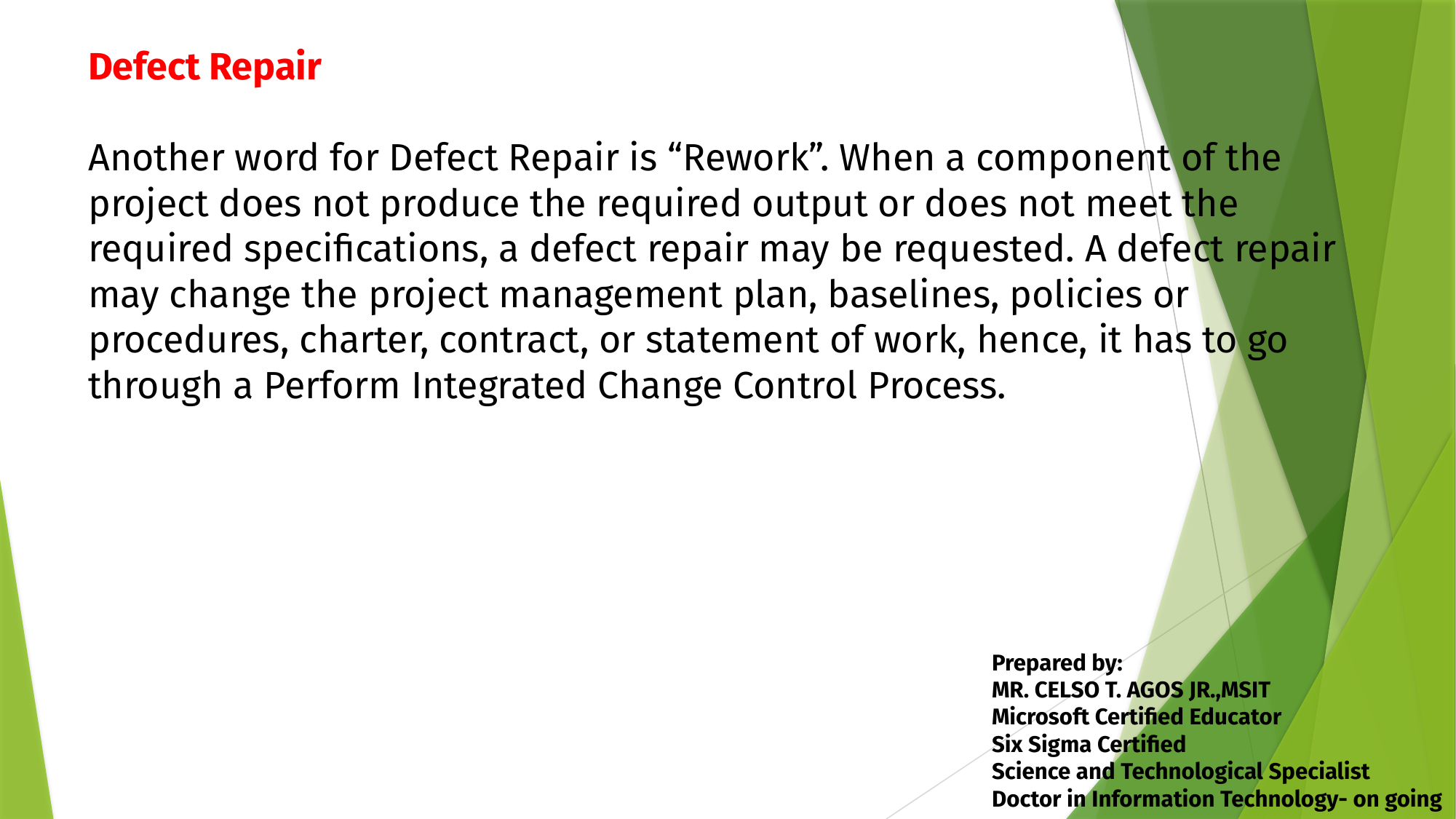

Defect Repair

Another word for Defect Repair is “Rework”. When a component of the project does not produce the required output or does not meet the required specifications, a defect repair may be requested. A defect repair may change the project management plan, baselines, policies or procedures, charter, contract, or statement of work, hence, it has to go through a Perform Integrated Change Control Process.
Prepared by:
MR. CELSO T. AGOS JR.,MSIT
Microsoft Certified Educator
Six Sigma Certified
Science and Technological Specialist
Doctor in Information Technology- on going